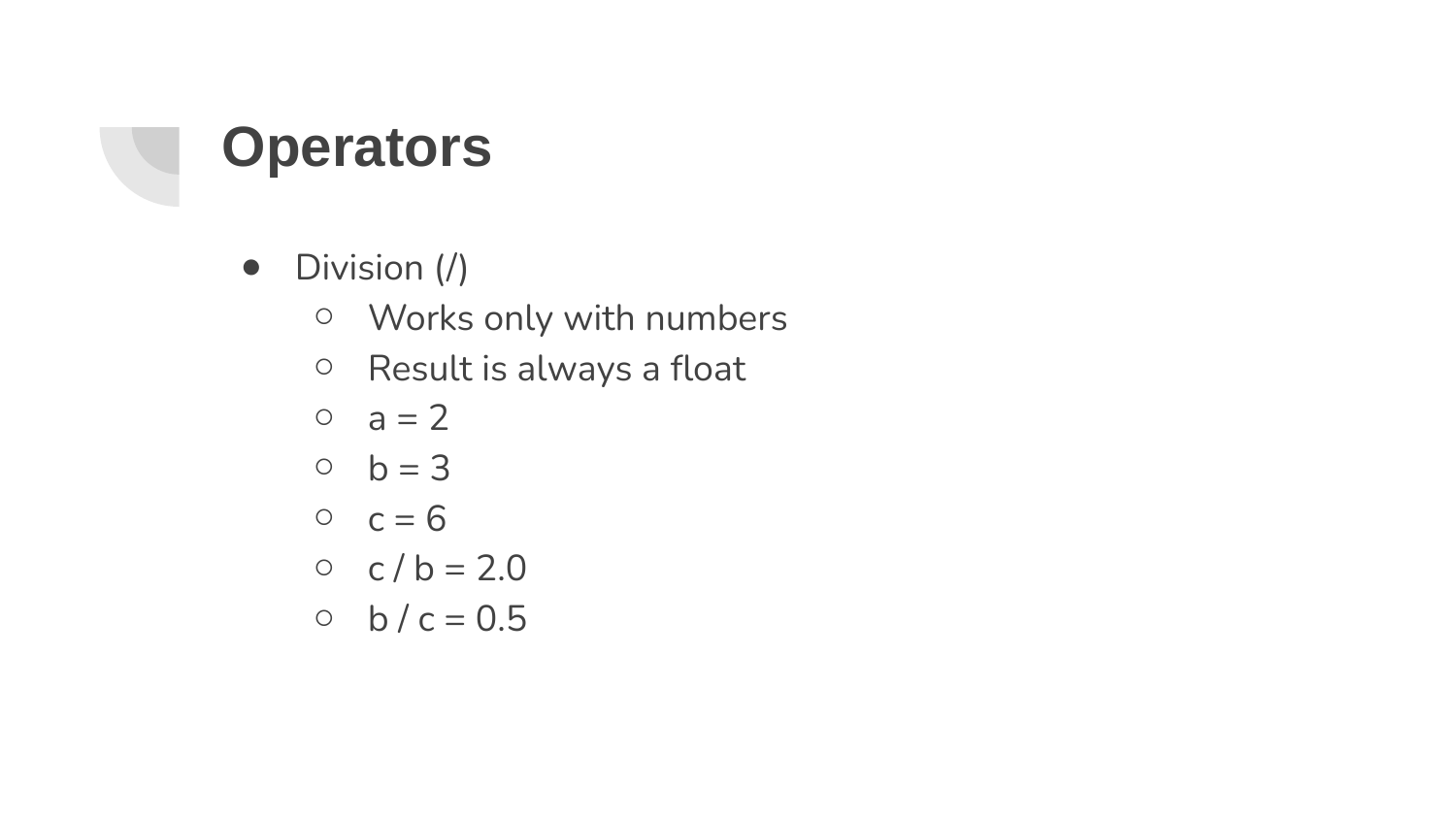

# Operators
Division (/)
Works only with numbers
Result is always a float
a = 2
b = 3
c = 6
c / b = 2.0
b / c = 0.5